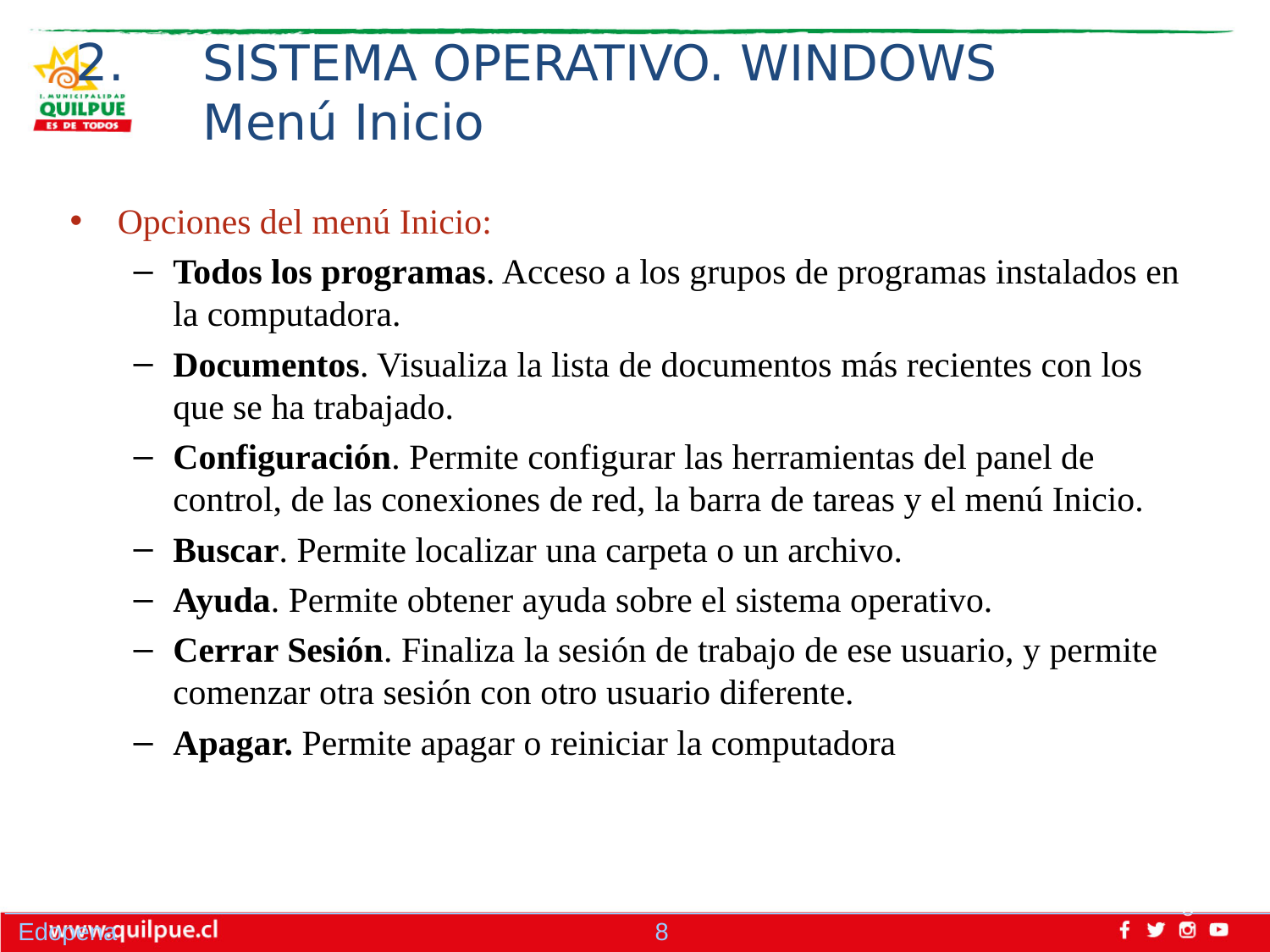

2.	SISTEMA OPERATIVO. WINDOWS
	Menú Inicio
Opciones del menú Inicio:
Todos los programas. Acceso a los grupos de programas instalados en la computadora.
Documentos. Visualiza la lista de documentos más recientes con los que se ha trabajado.
Configuración. Permite configurar las herramientas del panel de control, de las conexiones de red, la barra de tareas y el menú Inicio.
Buscar. Permite localizar una carpeta o un archivo.
Ayuda. Permite obtener ayuda sobre el sistema operativo.
Cerrar Sesión. Finaliza la sesión de trabajo de ese usuario, y permite comenzar otra sesión con otro usuario diferente.
Apagar. Permite apagar o reiniciar la computadora
8
Edopena                                                                             8